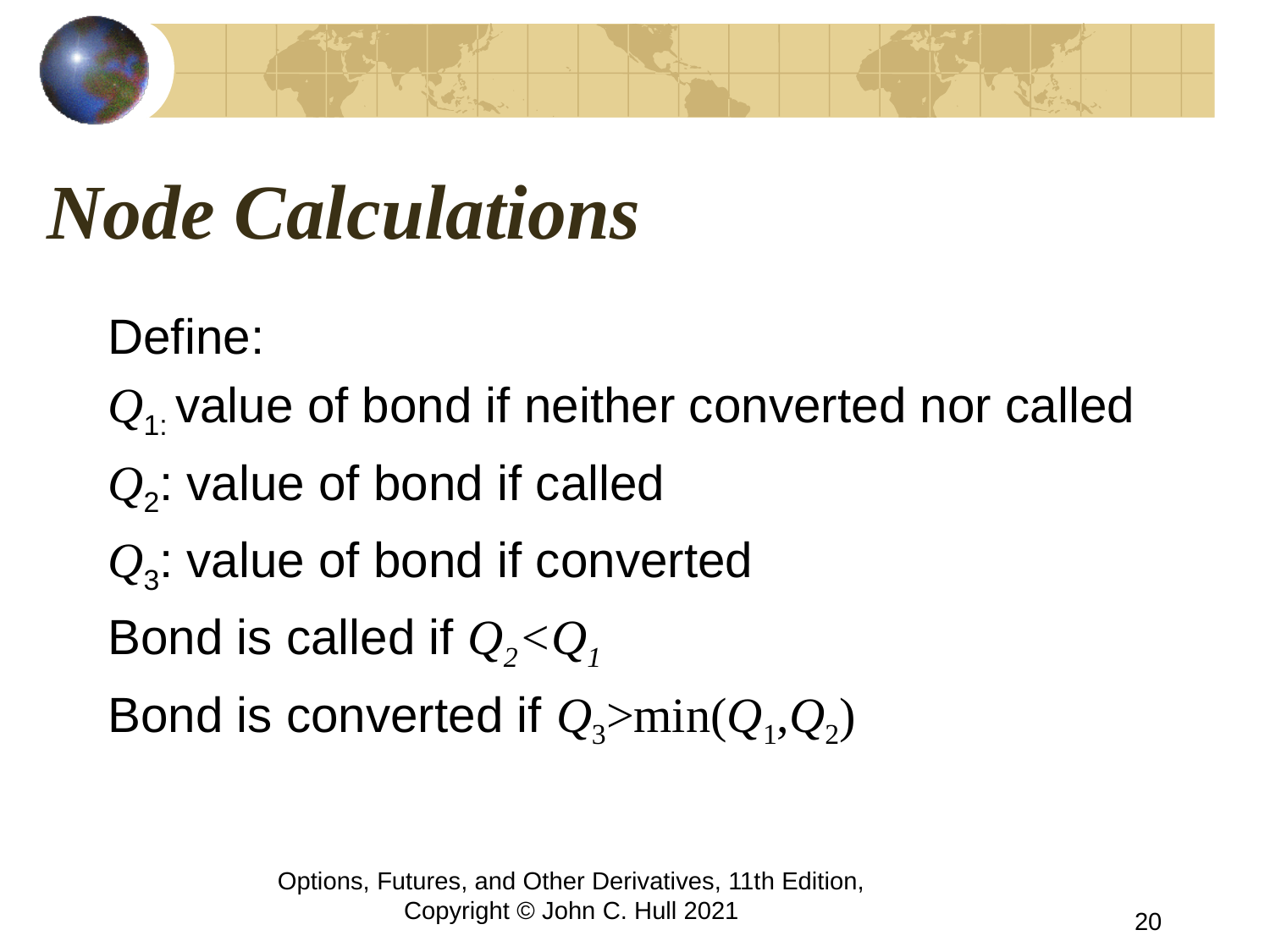

# Node Calculations
Define:
Q1: value of bond if neither converted nor called
Q2: value of bond if called
Q3: value of bond if converted
Bond is called if Q2<Q1
Bond is converted if Q3>min(Q1,Q2)
Options, Futures, and Other Derivatives, 11th Edition, Copyright © John C. Hull 2021
20